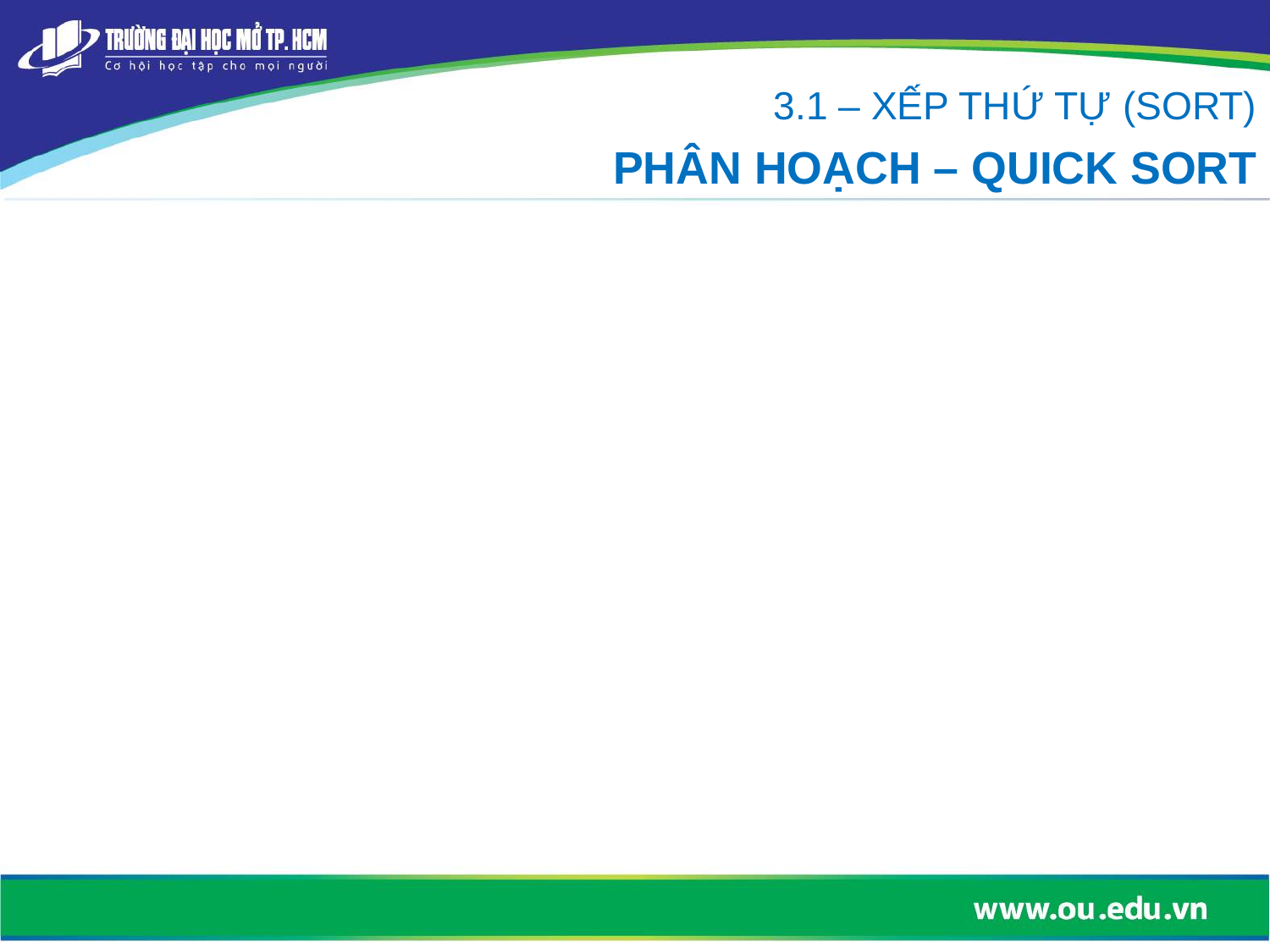

3.1 – XẾP THỨ TỰ (SORT)
PHÂN HOẠCH – QUICK SORT